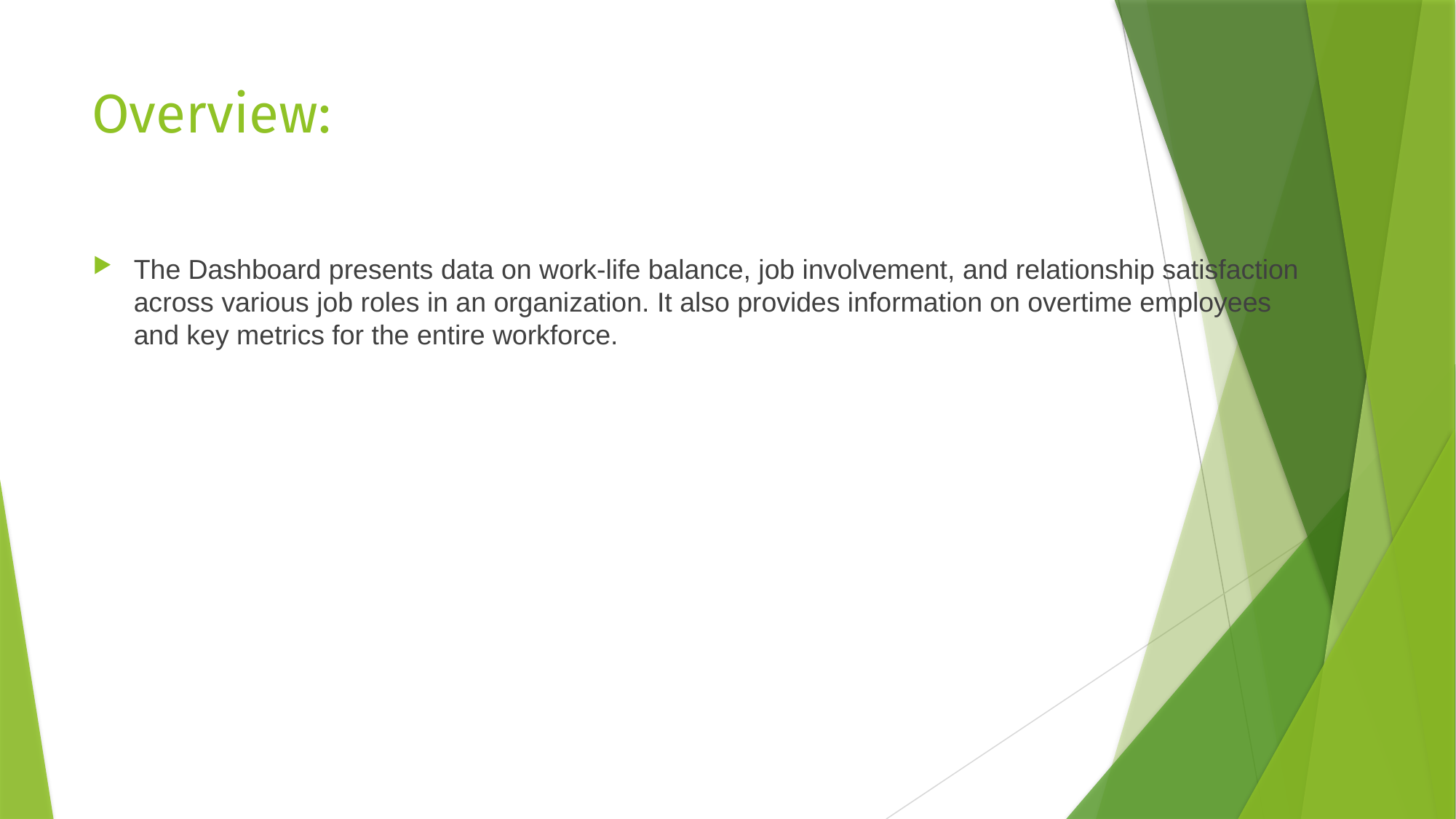

# Overview:
The Dashboard presents data on work-life balance, job involvement, and relationship satisfaction across various job roles in an organization. It also provides information on overtime employees and key metrics for the entire workforce.